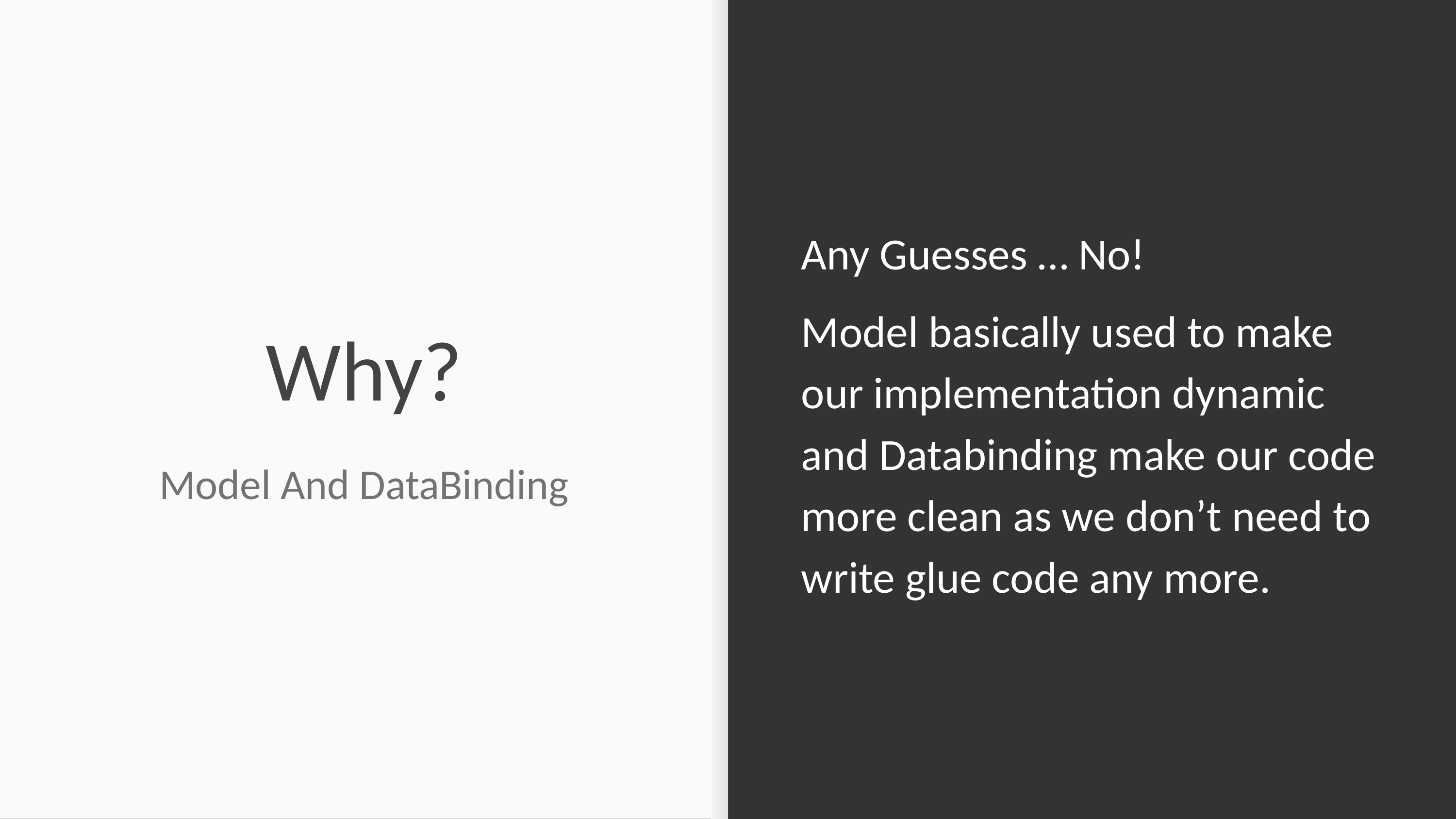

Any Guesses … No!
Model basically used to make our implementation dynamic and Databinding make our code more clean as we don’t need to write glue code any more.
# Why?
Model And DataBinding